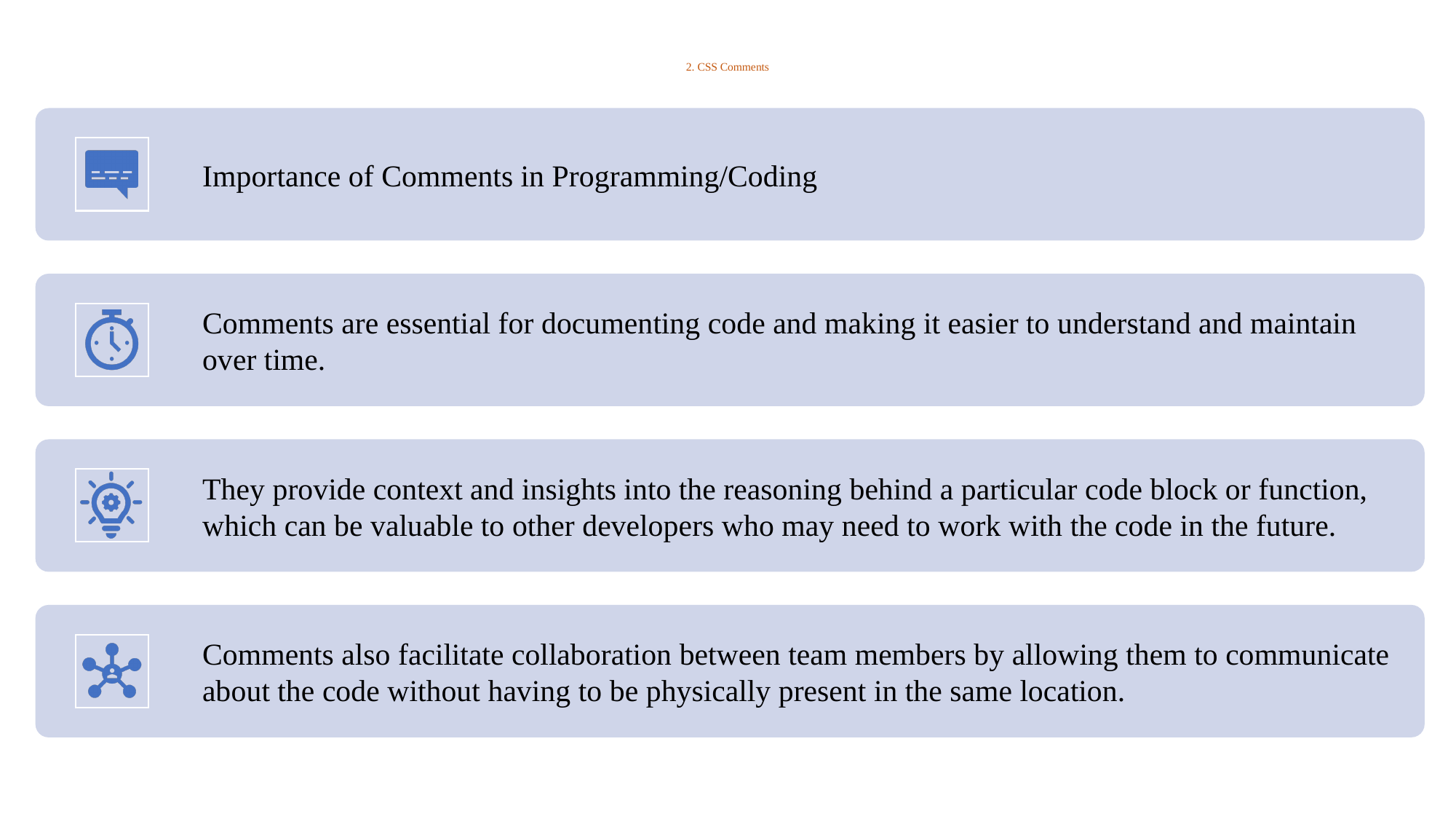

# 2. CSS Comments

Importance of Comments in Programming/Coding
Comments are essential for documenting code and making it easier to understand and maintain over time.
They provide context and insights into the reasoning behind a particular code block or function, which can be valuable to other developers who may need to work with the code in the future.
Comments also facilitate collaboration between team members by allowing them to communicate about the code without having to be physically present in the same location.